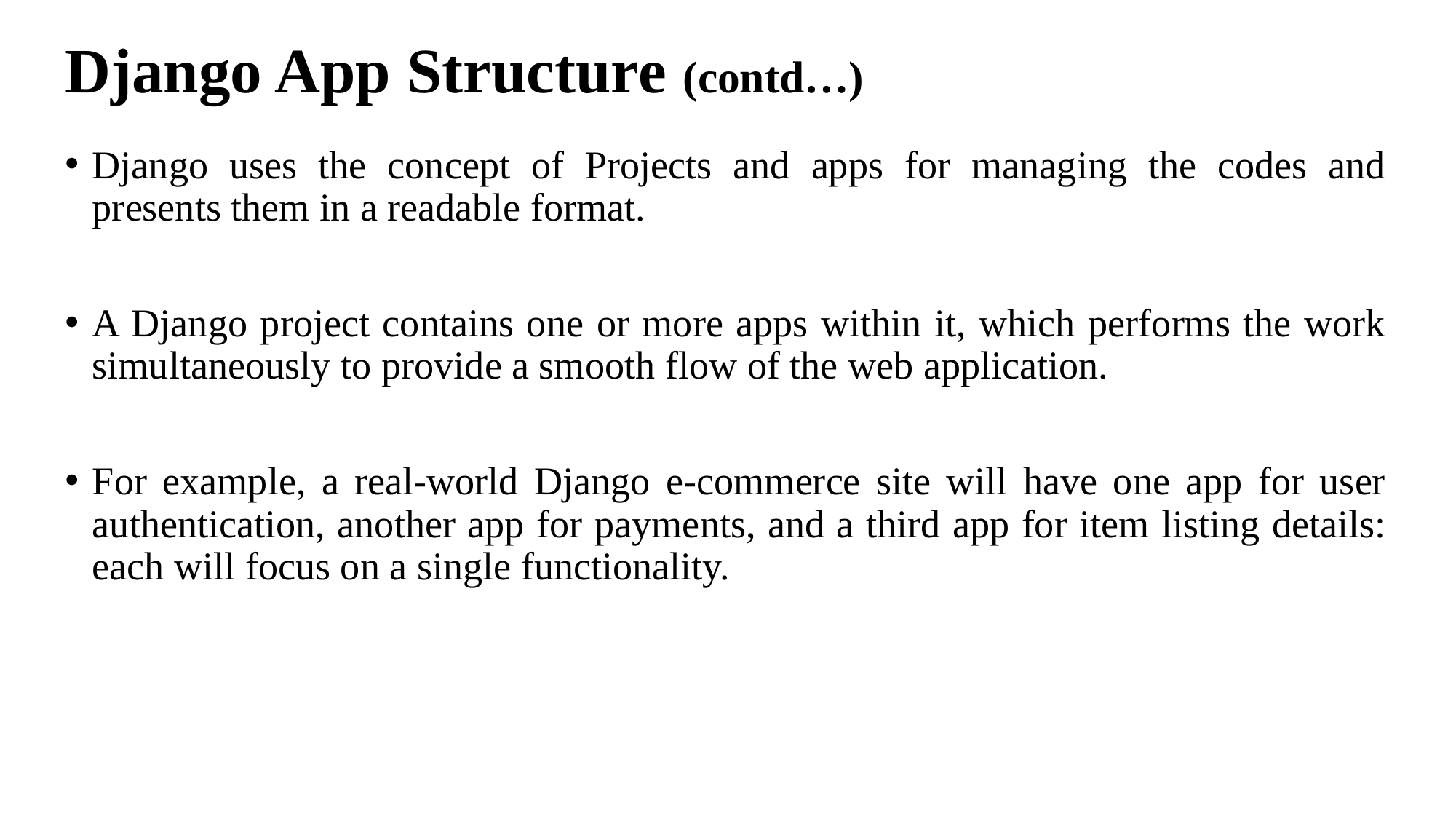

# Django App Structure (contd…)
Django uses the concept of Projects and apps for managing the codes and presents them in a readable format.

A Django project contains one or more apps within it, which performs the work simultaneously to provide a smooth flow of the web application.

For example, a real-world Django e-commerce site will have one app for user authentication, another app for payments, and a third app for item listing details: each will focus on a single functionality.